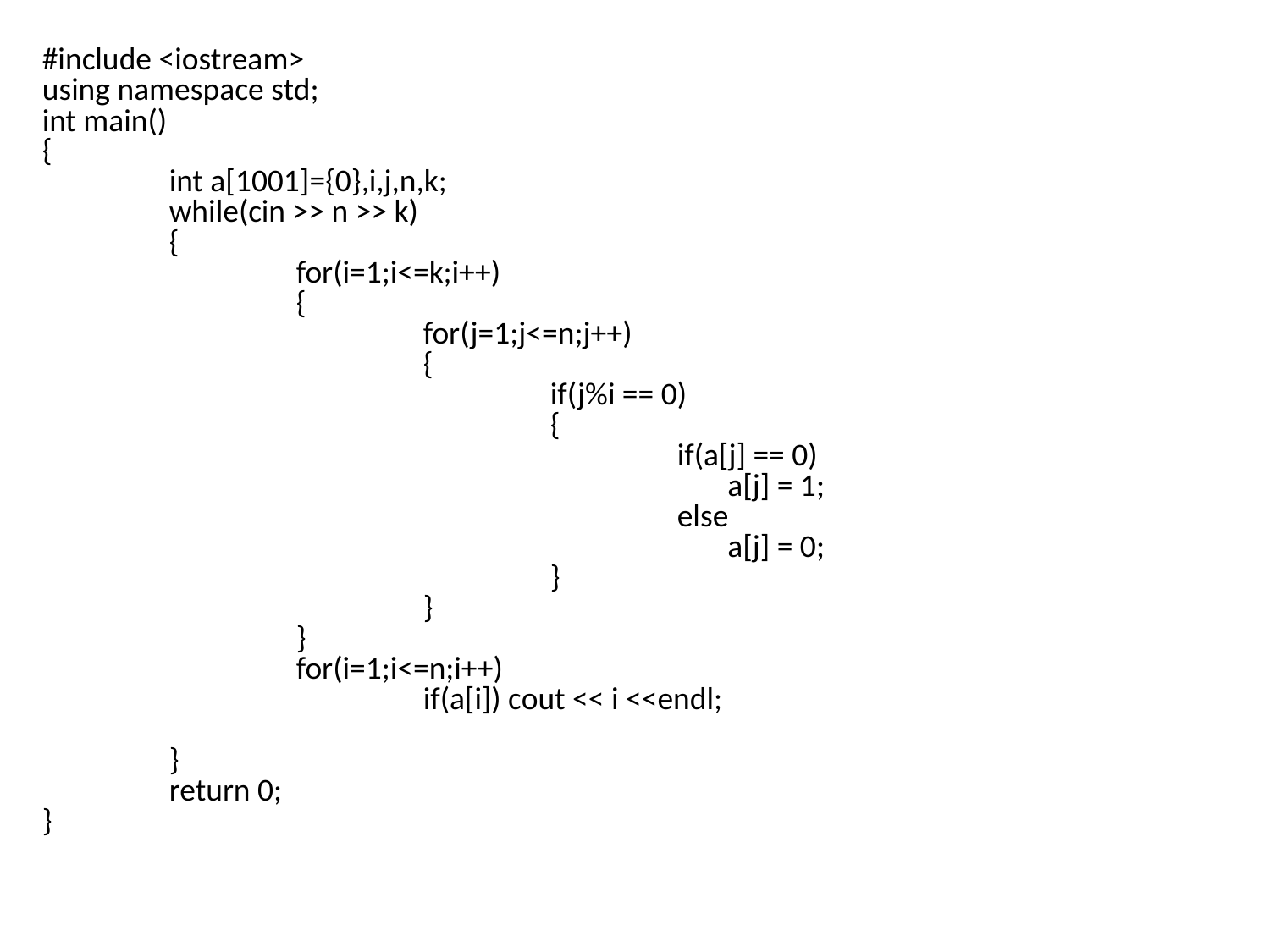

#include <iostream>
using namespace std;
int main()
{
	int a[1001]={0},i,j,n,k;
	while(cin >> n >> k)
	{
		for(i=1;i<=k;i++)
		{
			for(j=1;j<=n;j++)
			{
				if(j%i == 0)
				{
					if(a[j] == 0)
					       a[j] = 1;
					else
					       a[j] = 0;
				}
			}
		}
		for(i=1;i<=n;i++)
			if(a[i]) cout << i <<endl;

	}
	return 0;
}